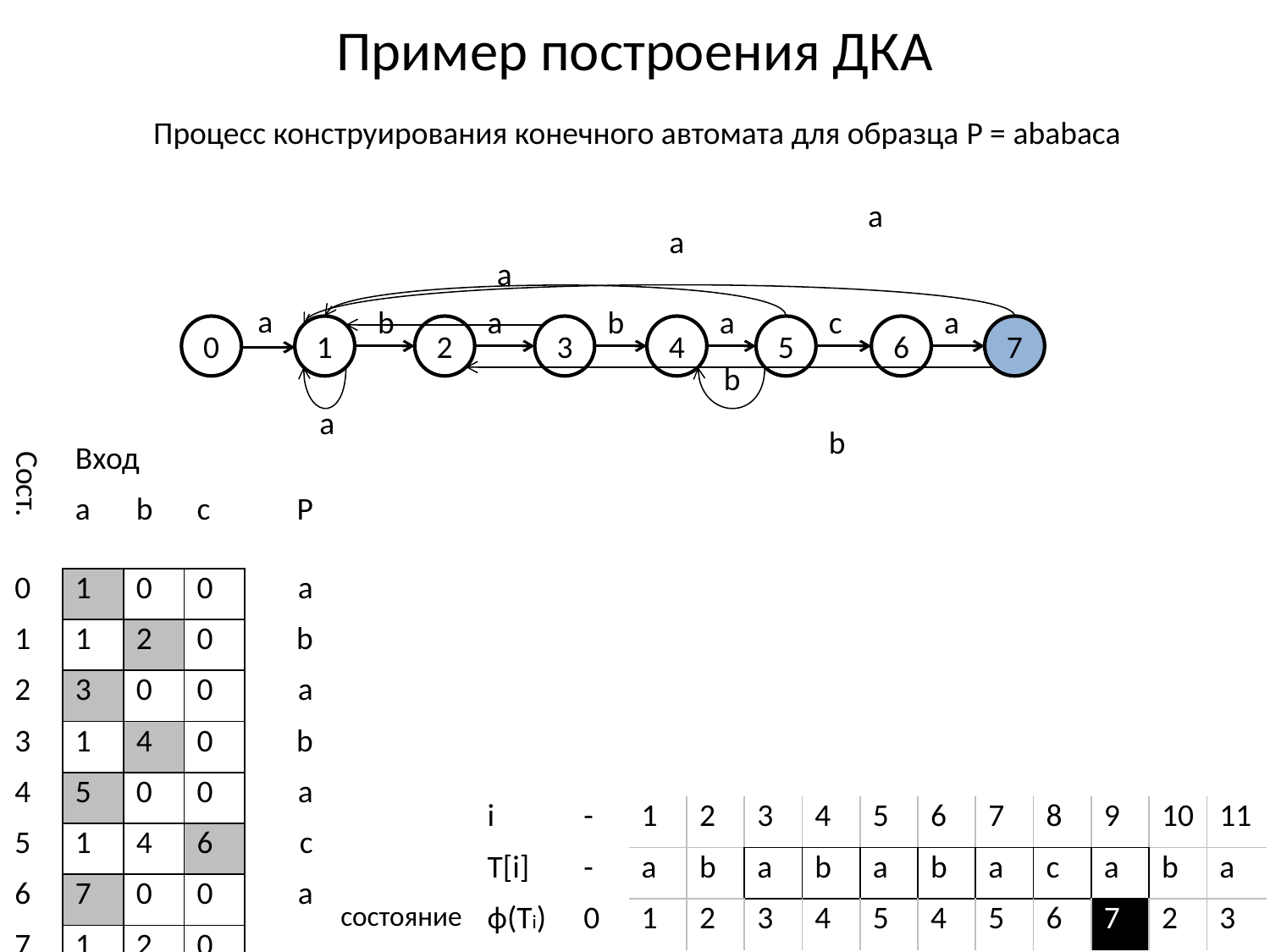

Пример построения ДКА
Процесс конструирования конечного автомата для образца P = ababaca

a
a
a
a
b
a
b
a
c
a
0
1
2
3
4
5
6
7
b
a
b
| Сост. | Вход |  |  |  |
| --- | --- | --- | --- | --- |
|  | a | b | c | P |
| 0 | 1 | 0 | 0 | a |
| 1 | 1 | 2 | 0 | b |
| 2 | 3 | 0 | 0 | a |
| 3 | 1 | 4 | 0 | b |
| 4 | 5 | 0 | 0 | a |
| 5 | 1 | 4 | 6 | c |
| 6 | 7 | 0 | 0 | a |
| 7 | 1 | 2 | 0 |  |
|  | i | - | 1 | 2 | 3 | 4 | 5 | 6 | 7 | 8 | 9 | 10 | 11 |
| --- | --- | --- | --- | --- | --- | --- | --- | --- | --- | --- | --- | --- | --- |
|  | T[i] | - | a | b | a | b | a | b | a | c | a | b | a |
| состояние | ф(Ti) | 0 | 1 | 2 | 3 | 4 | 5 | 4 | 5 | 6 | 7 | 2 | 3 |